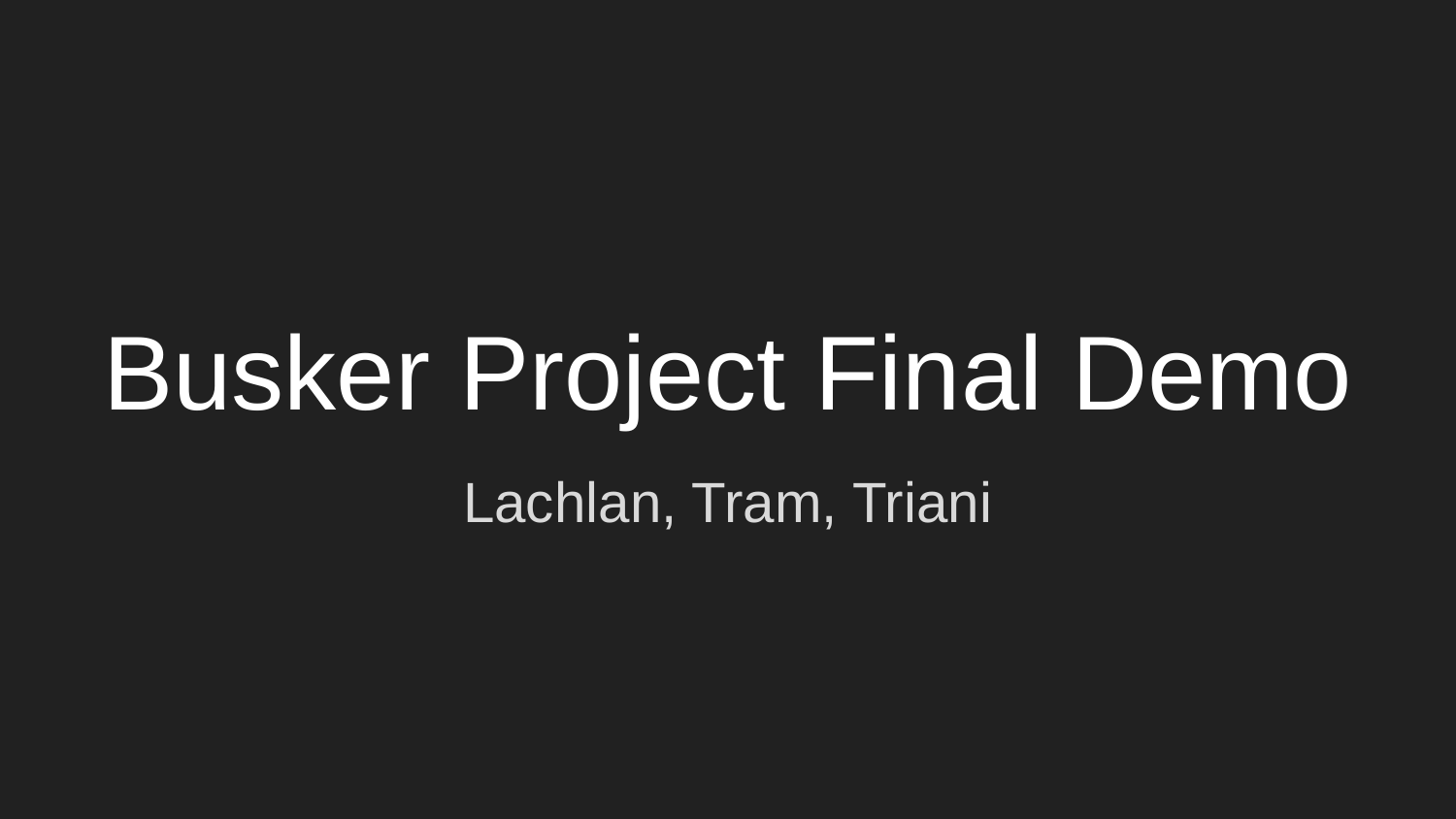

# Busker Project Final Demo
Lachlan, Tram, Triani